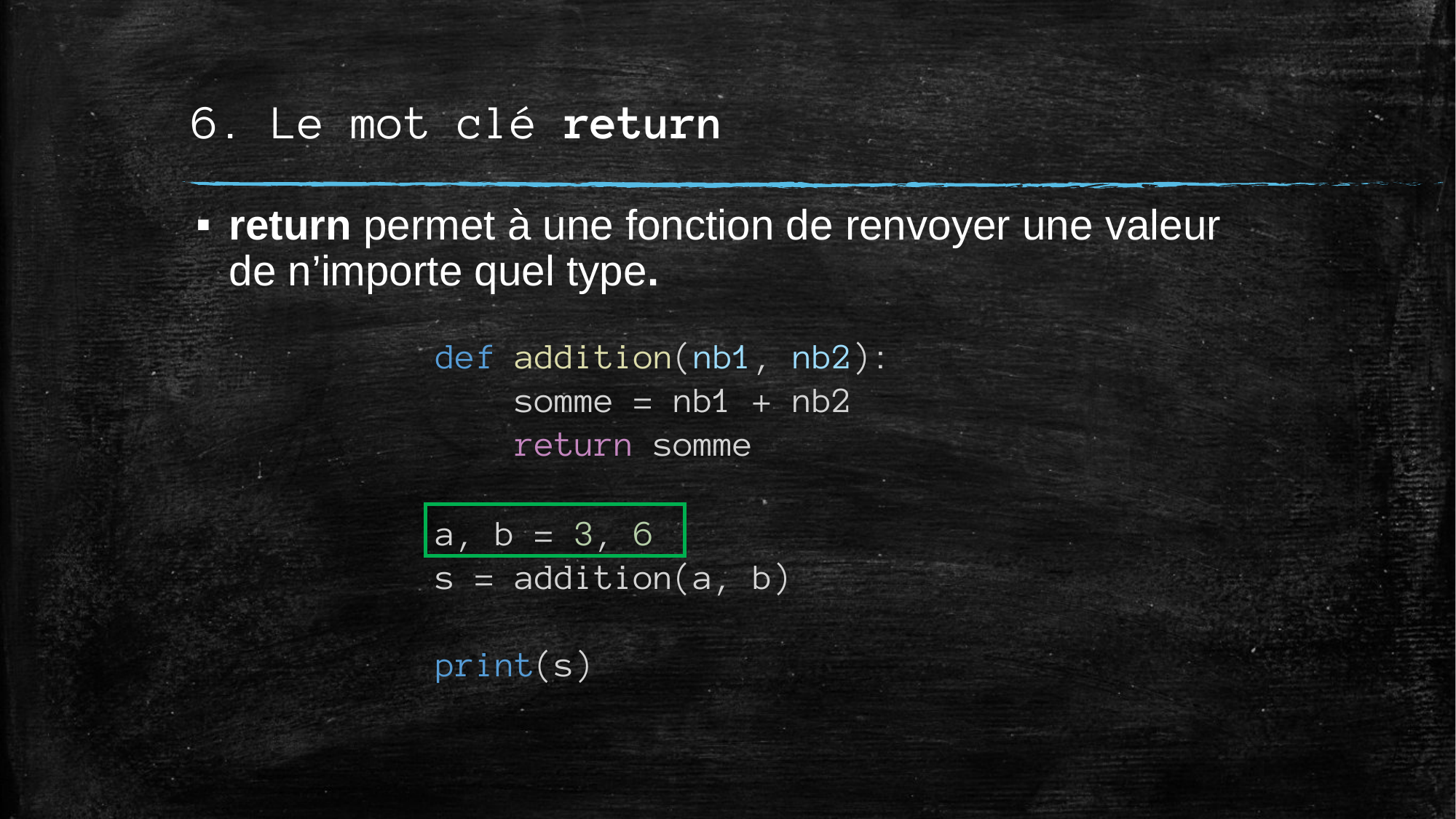

# 6. Le mot clé return
return permet à une fonction de renvoyer une valeur de n’importe quel type.
def addition(nb1, nb2):
    somme = nb1 + nb2
    return somme
a, b = 3, 6
s = addition(a, b)
print(s)